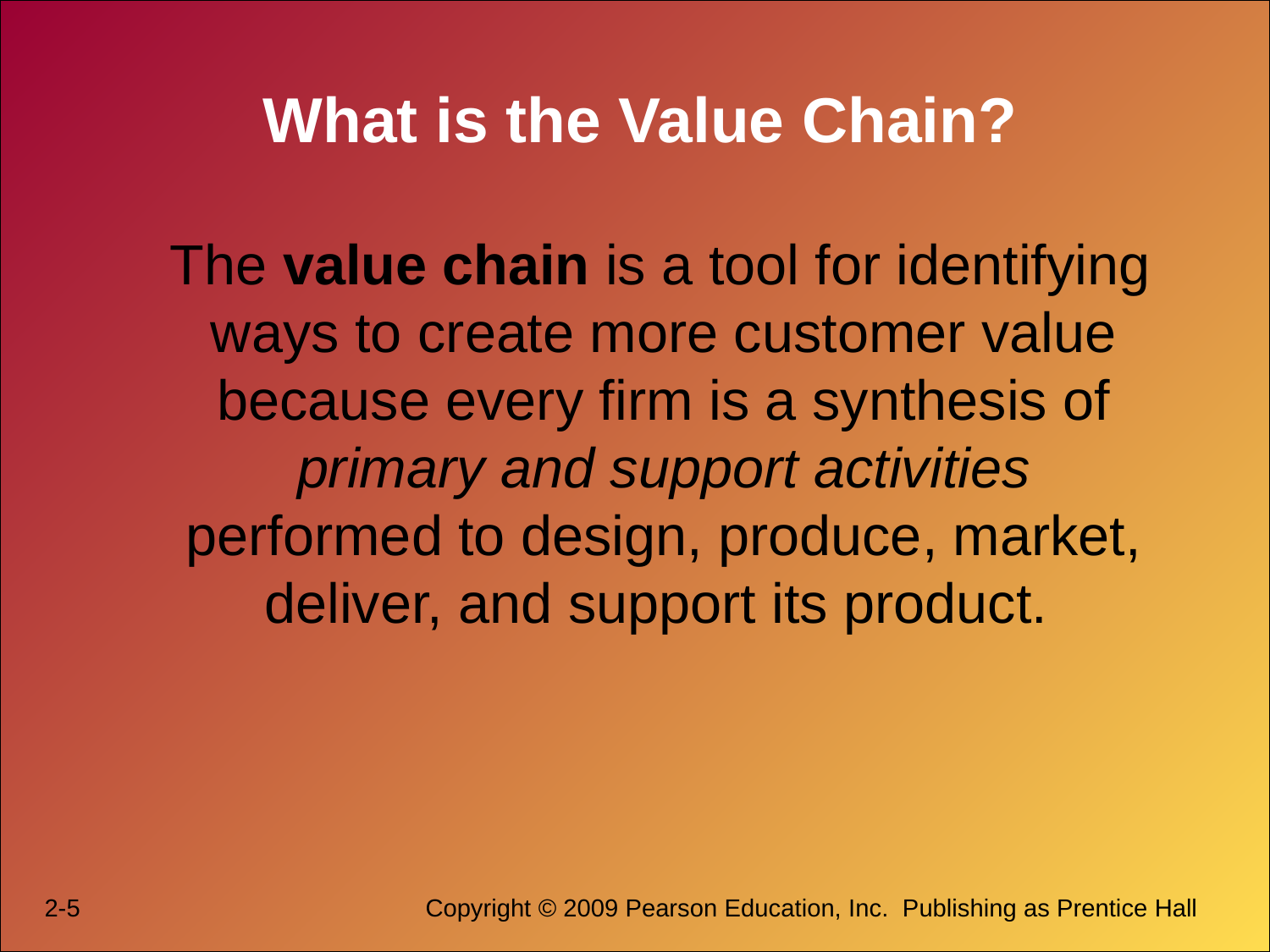

# What is the Value Chain?
The value chain is a tool for identifying ways to create more customer value because every firm is a synthesis of primary and support activities performed to design, produce, market, deliver, and support its product.
2-5			Copyright © 2009 Pearson Education, Inc.  Publishing as Prentice Hall